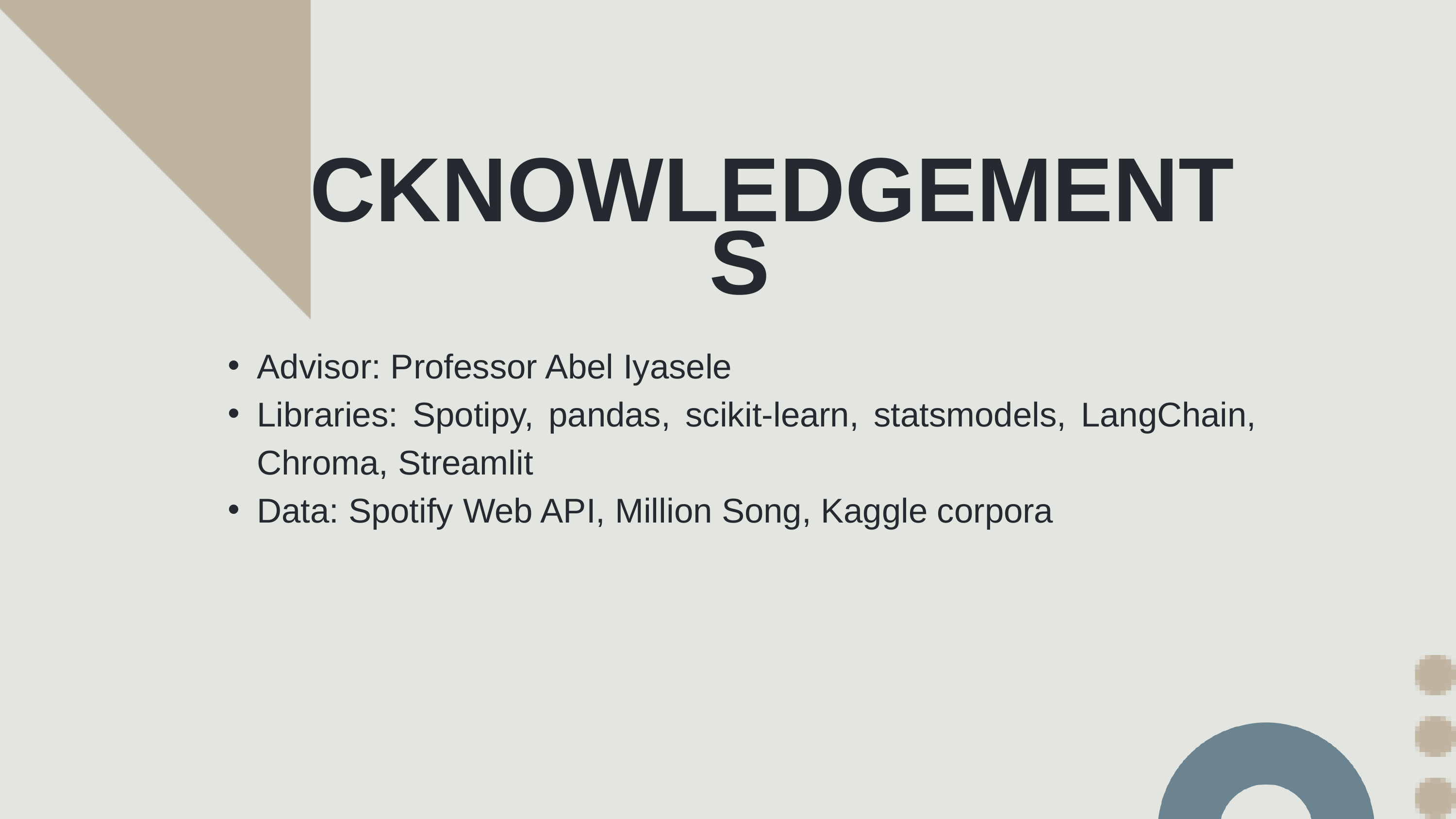

ACKNOWLEDGEMENTS
Advisor: Professor Abel Iyasele
Libraries: Spotipy, pandas, scikit‑learn, statsmodels, LangChain, Chroma, Streamlit
Data: Spotify Web API, Million Song, Kaggle corpora